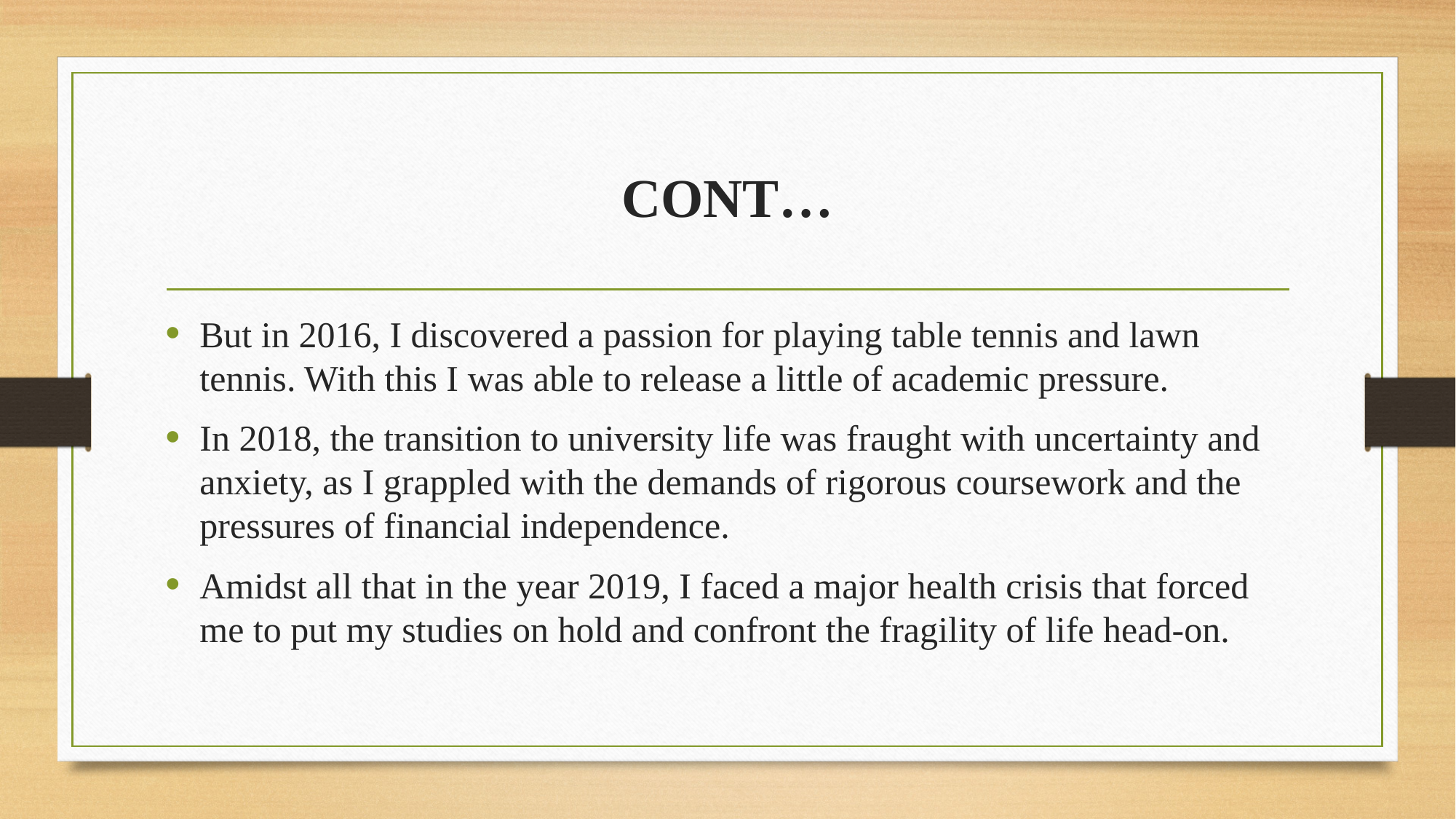

# CONT…
But in 2016, I discovered a passion for playing table tennis and lawn tennis. With this I was able to release a little of academic pressure.
In 2018, the transition to university life was fraught with uncertainty and anxiety, as I grappled with the demands of rigorous coursework and the pressures of financial independence.
Amidst all that in the year 2019, I faced a major health crisis that forced me to put my studies on hold and confront the fragility of life head-on.